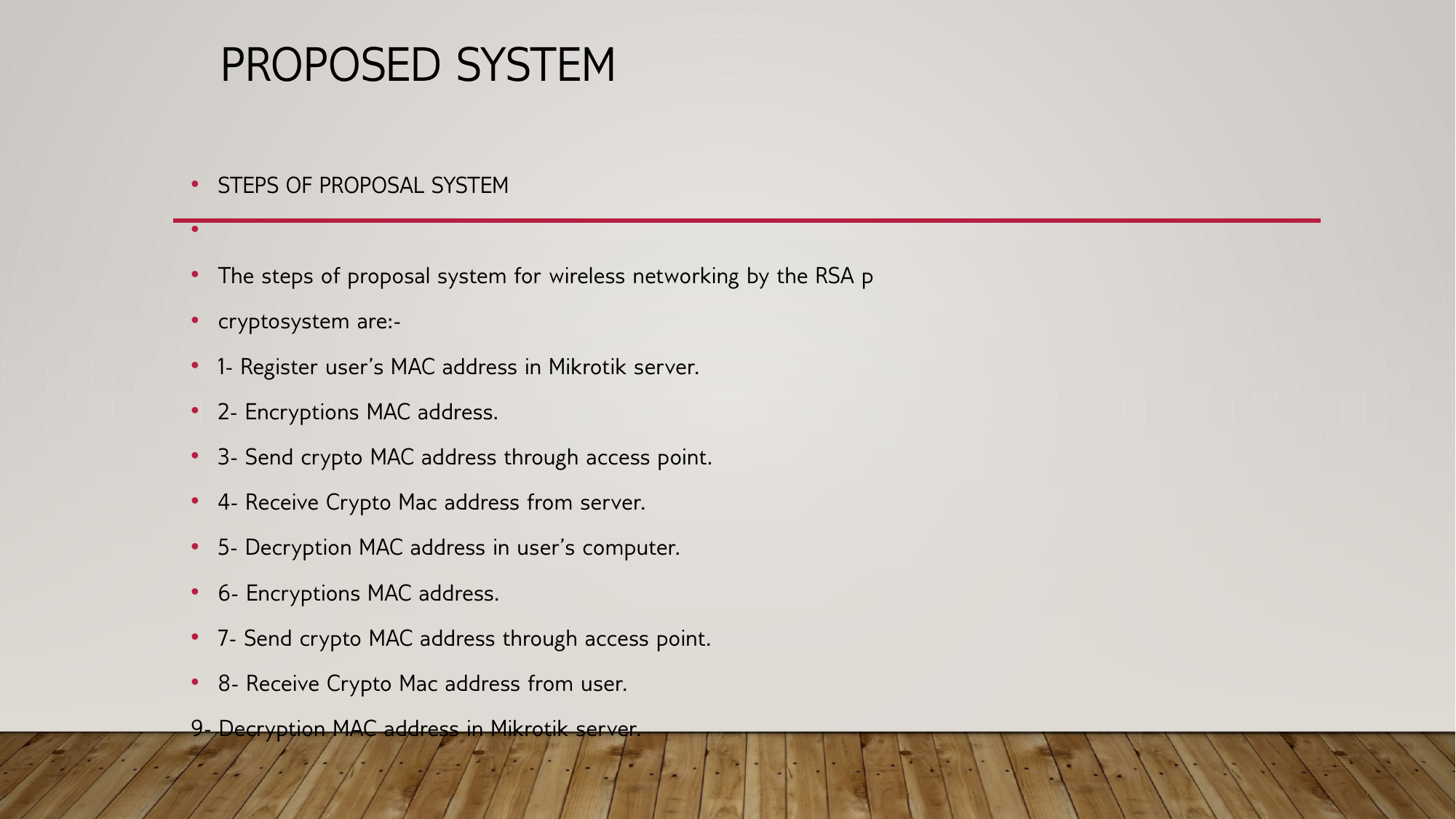

# PrOpOsed system
STEPS OF PROPOSAL SYSTEM

The steps of proposal system for wireless networking by the RSA p
cryptosystem are:-
1- Register user’s MAC address in Mikrotik server.
2- Encryptions MAC address.
3- Send crypto MAC address through access point.
4- Receive Crypto Mac address from server.
5- Decryption MAC address in user’s computer.
6- Encryptions MAC address.
7- Send crypto MAC address through access point.
8- Receive Crypto Mac address from user.
9- Decryption MAC address in Mikrotik server.